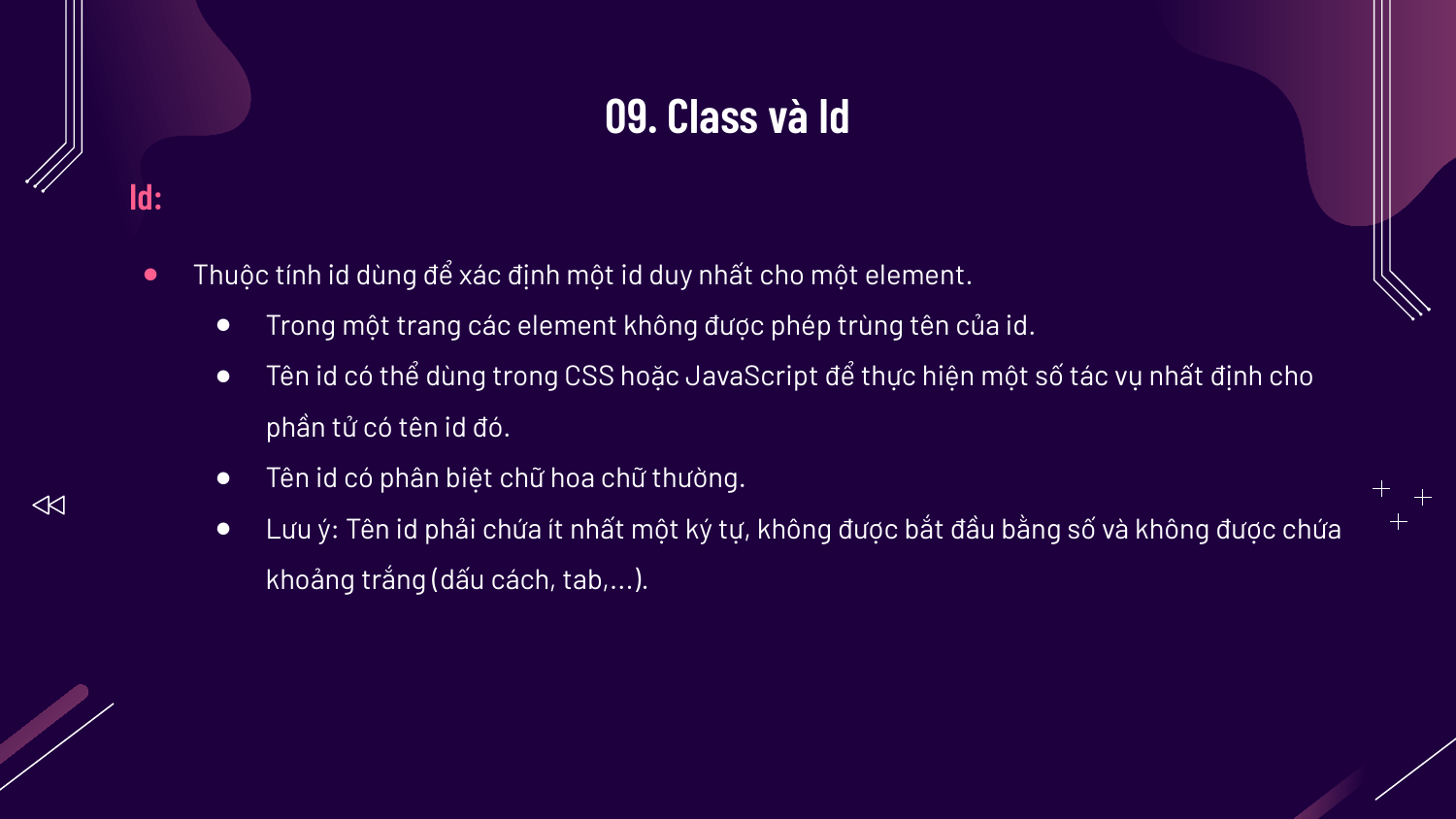

# 09. Class và Id
Id:
Thuộc tính id dùng để xác định một id duy nhất cho một element.
Trong một trang các element không được phép trùng tên của id.
Tên id có thể dùng trong CSS hoặc JavaScript để thực hiện một số tác vụ nhất định cho phần tử có tên id đó.
Tên id có phân biệt chữ hoa chữ thường.
Lưu ý: Tên id phải chứa ít nhất một ký tự, không được bắt đầu bằng số và không được chứa khoảng trắng (dấu cách, tab,...).